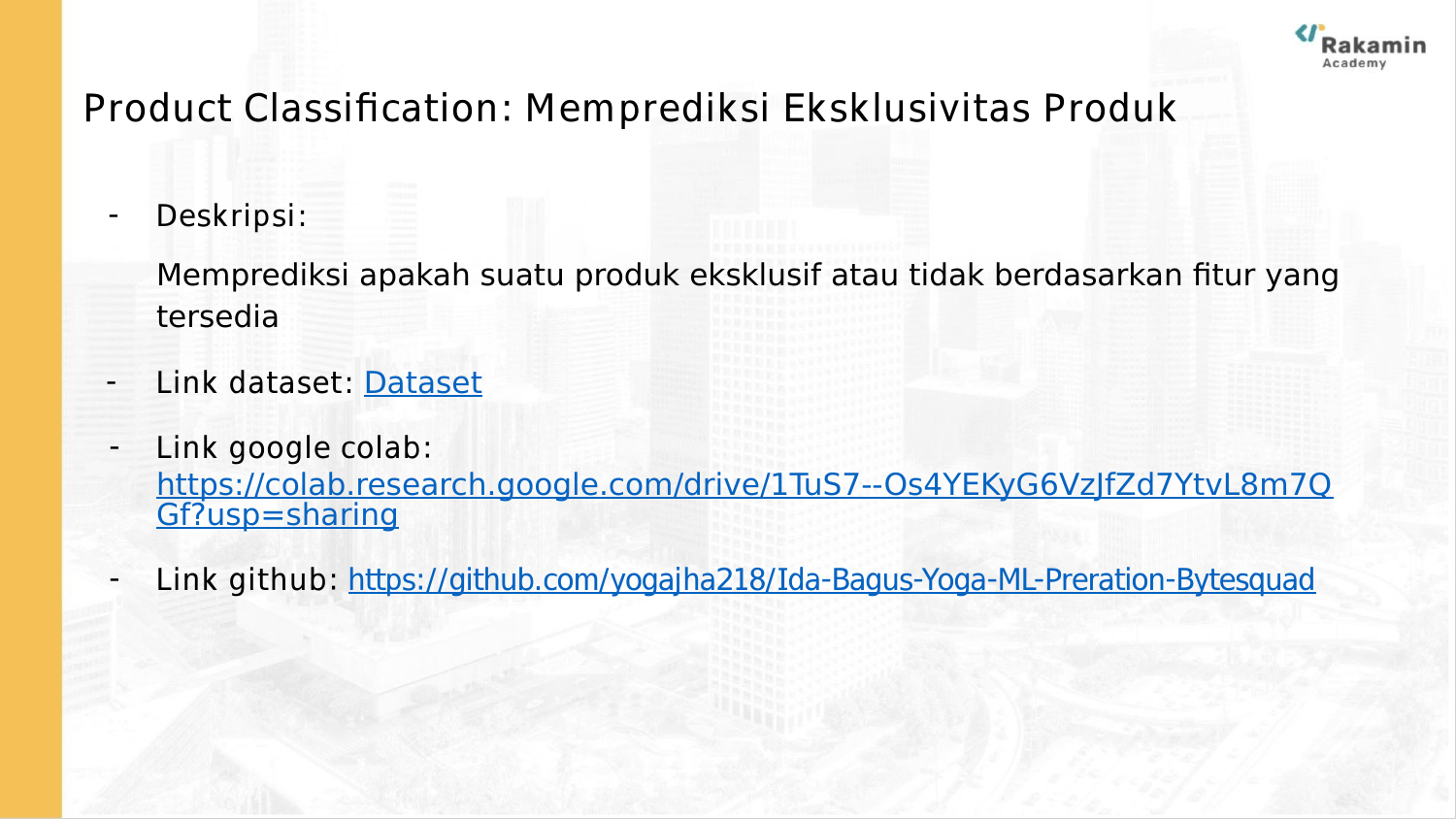

# Product Classification: Memprediksi Eksklusivitas Produk
Deskripsi:
Memprediksi apakah suatu produk eksklusif atau tidak berdasarkan ﬁtur yang tersedia
Link dataset: Dataset
Link google colab: https://colab.research.google.com/drive/1TuS7--Os4YEKyG6VzJfZd7YtvL8m7QGf?usp=sharing
Link github: https://github.com/yogajha218/Ida-Bagus-Yoga-ML-Preration-Bytesquad